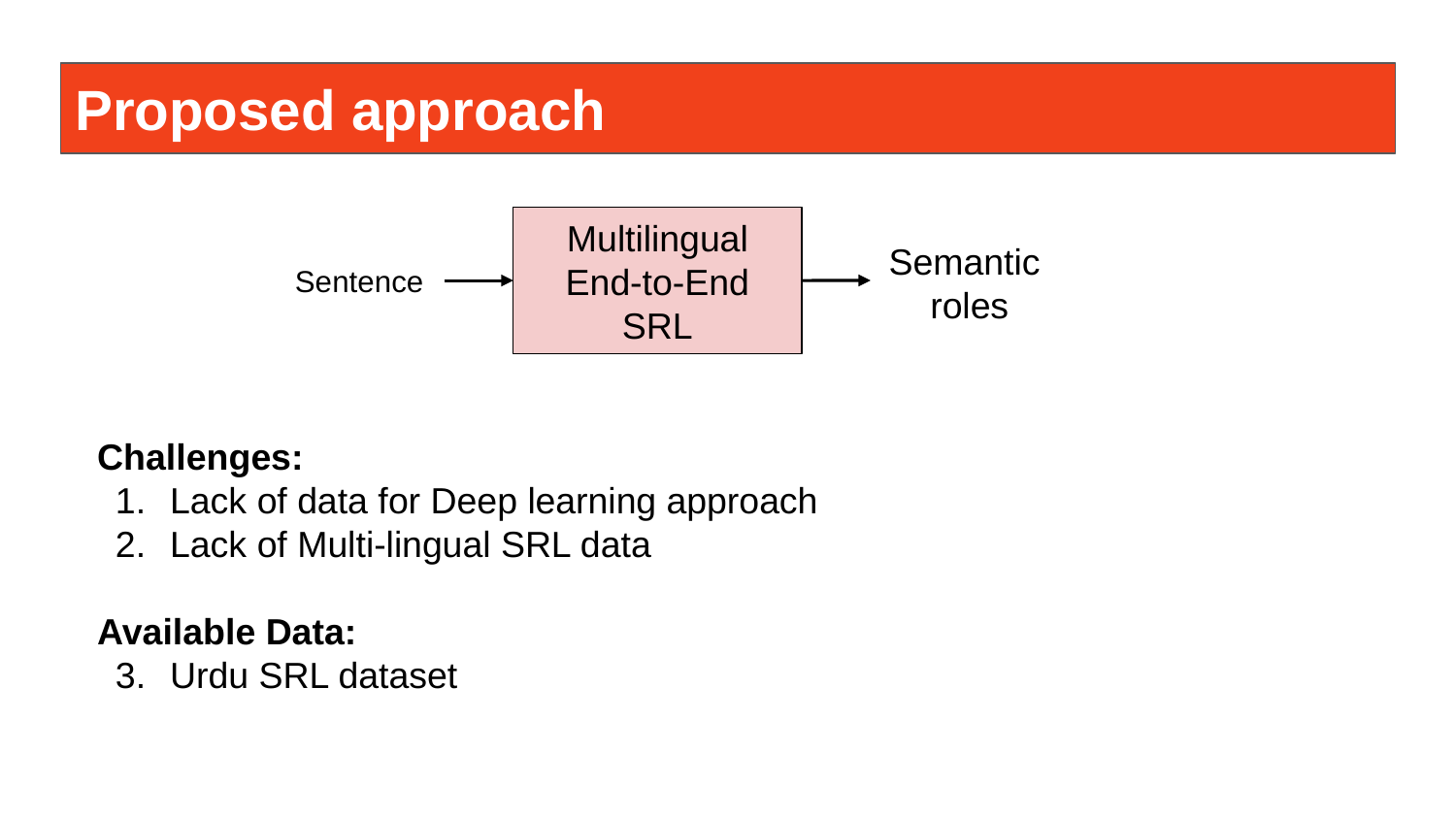

Proposed approach
Multilingual
End-to-End
SRL
Semantic
roles
Sentence
Challenges:
Lack of data for Deep learning approach
Lack of Multi-lingual SRL data

Available Data:
Urdu SRL dataset